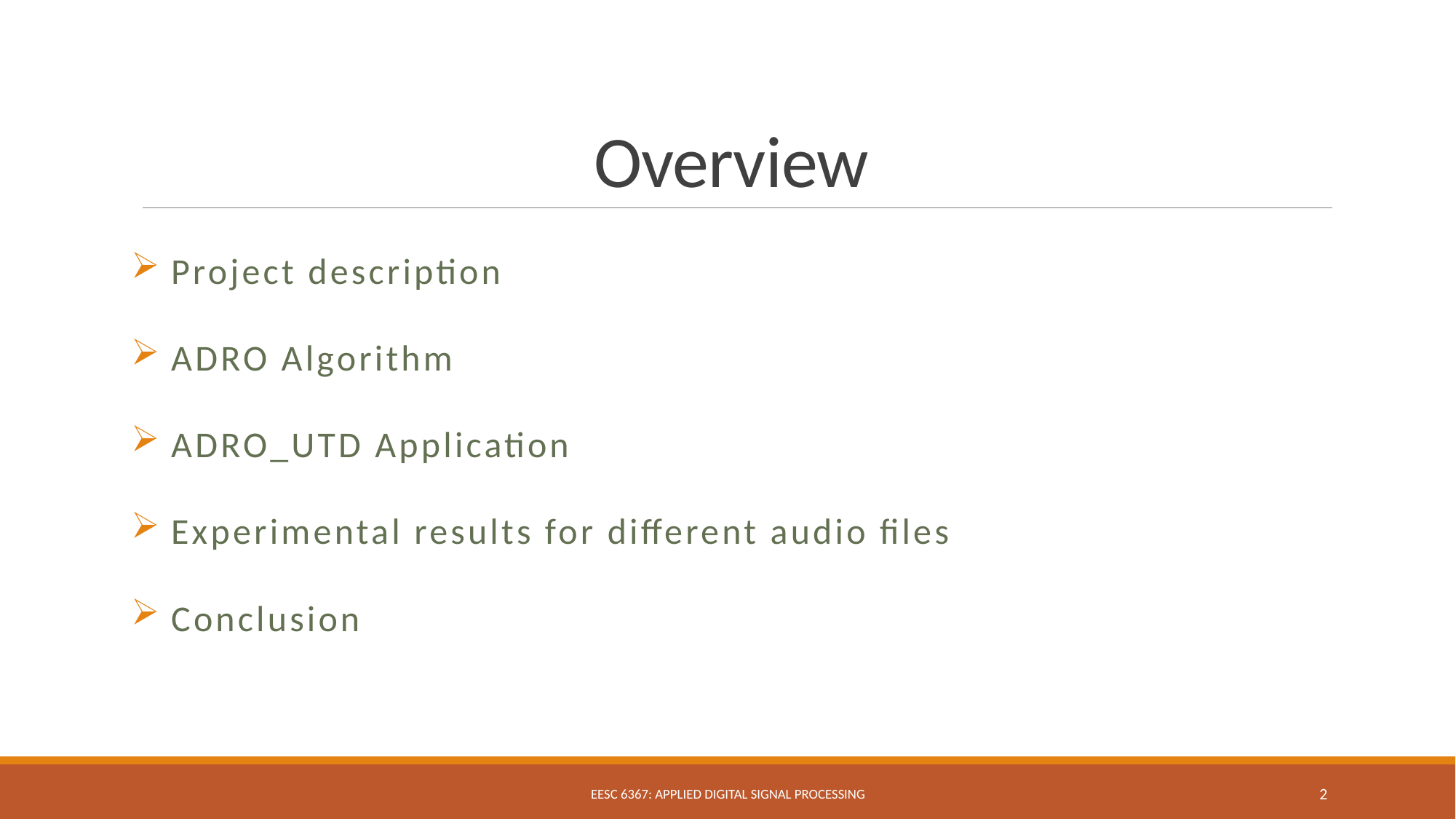

# Overview
 Project description
 ADRO Algorithm
 ADRO_UTD Application
 Experimental results for different audio files
 Conclusion

EESC 6367: Applied Digital Signal Processing
2